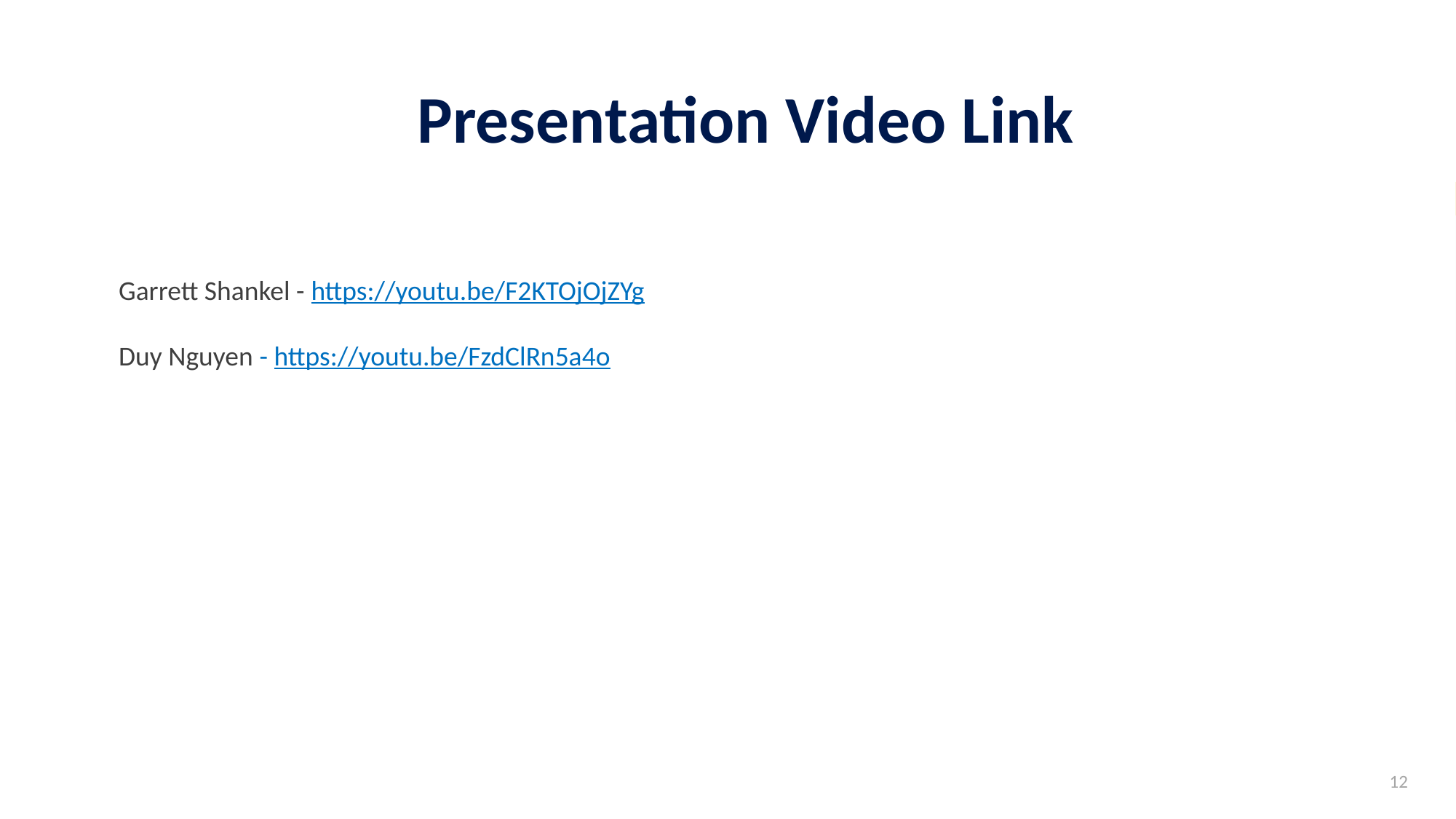

# Presentation Video Link

Garrett Shankel - https://youtu.be/F2KTOjOjZYg

Duy Nguyen - https://youtu.be/FzdClRn5a4o

12